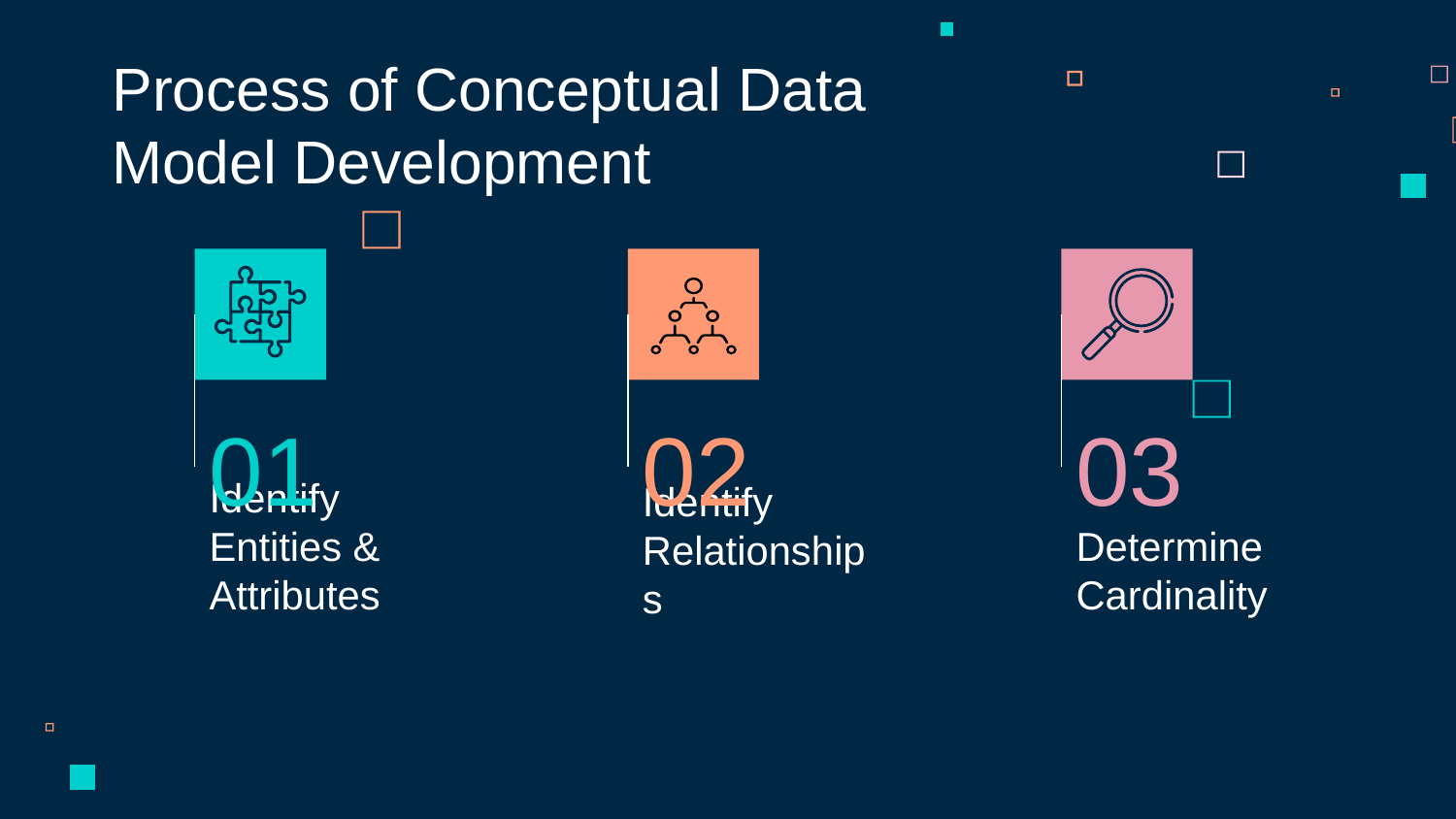

Process of Conceptual Data Model Development

01
02
03
Identify Relationships
# Identify Entities & Attributes
Determine Cardinality